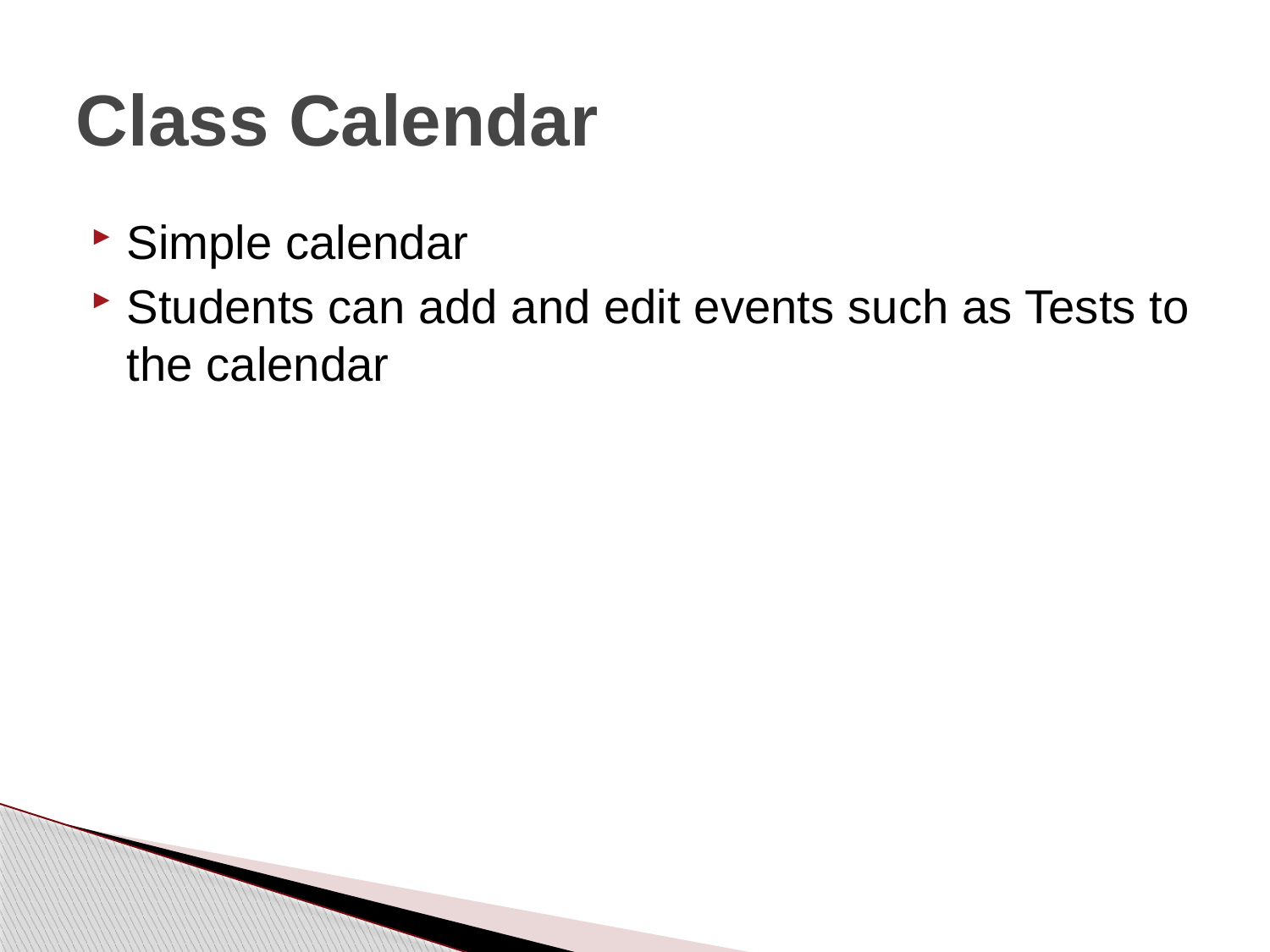

# Class Calendar
Simple calendar
Students can add and edit events such as Tests to the calendar